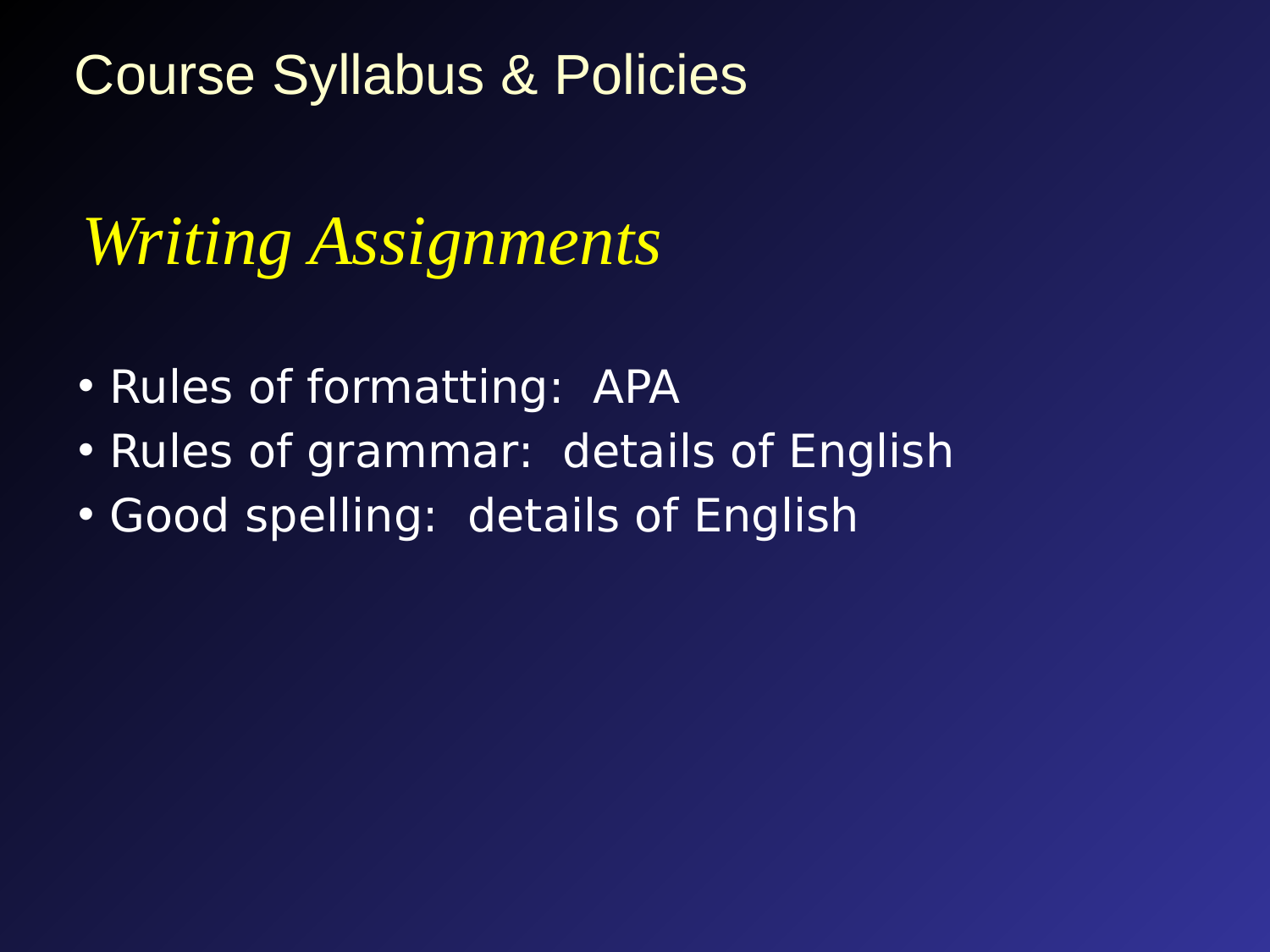

# Course Syllabus & Policies
Writing Assignments
Rules of formatting:  APA
Rules of grammar:  details of English
Good spelling:  details of English